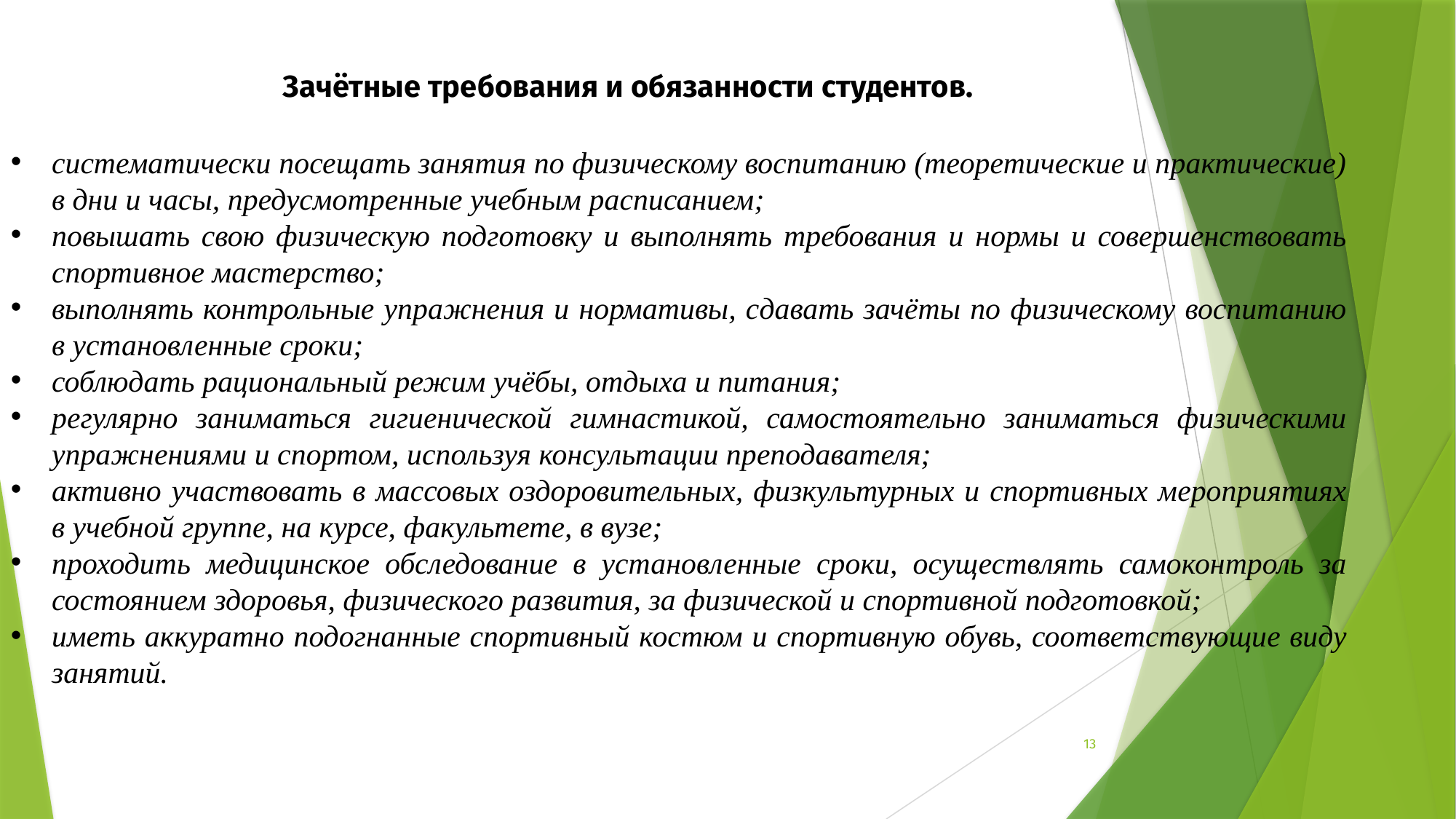

Зачётные требования и обязанности студентов.
систематически посещать занятия по физическому воспитанию (теоретические и практические) в дни и часы, предусмотренные учебным расписанием;
повышать свою физическую подготовку и выполнять требования и нормы и совершенствовать спортивное мастерство;
выполнять контрольные упражнения и нормативы, сдавать зачёты по физическому воспитанию в установленные сроки;
соблюдать рациональный режим учёбы, отдыха и питания;
регулярно заниматься гигиенической гимнастикой, самостоятельно заниматься физическими упражнениями и спортом, используя консультации преподавателя;
активно участвовать в массовых оздоровительных, физкультурных и спортивных мероприятиях в учебной группе, на курсе, факультете, в вузе;
проходить медицинское обследование в установленные сроки, осуществлять самоконтроль за состоянием здоровья, физического развития, за физической и спортивной подготовкой;
иметь аккуратно подогнанные спортивный костюм и спортивную обувь, соответствующие виду занятий.
13